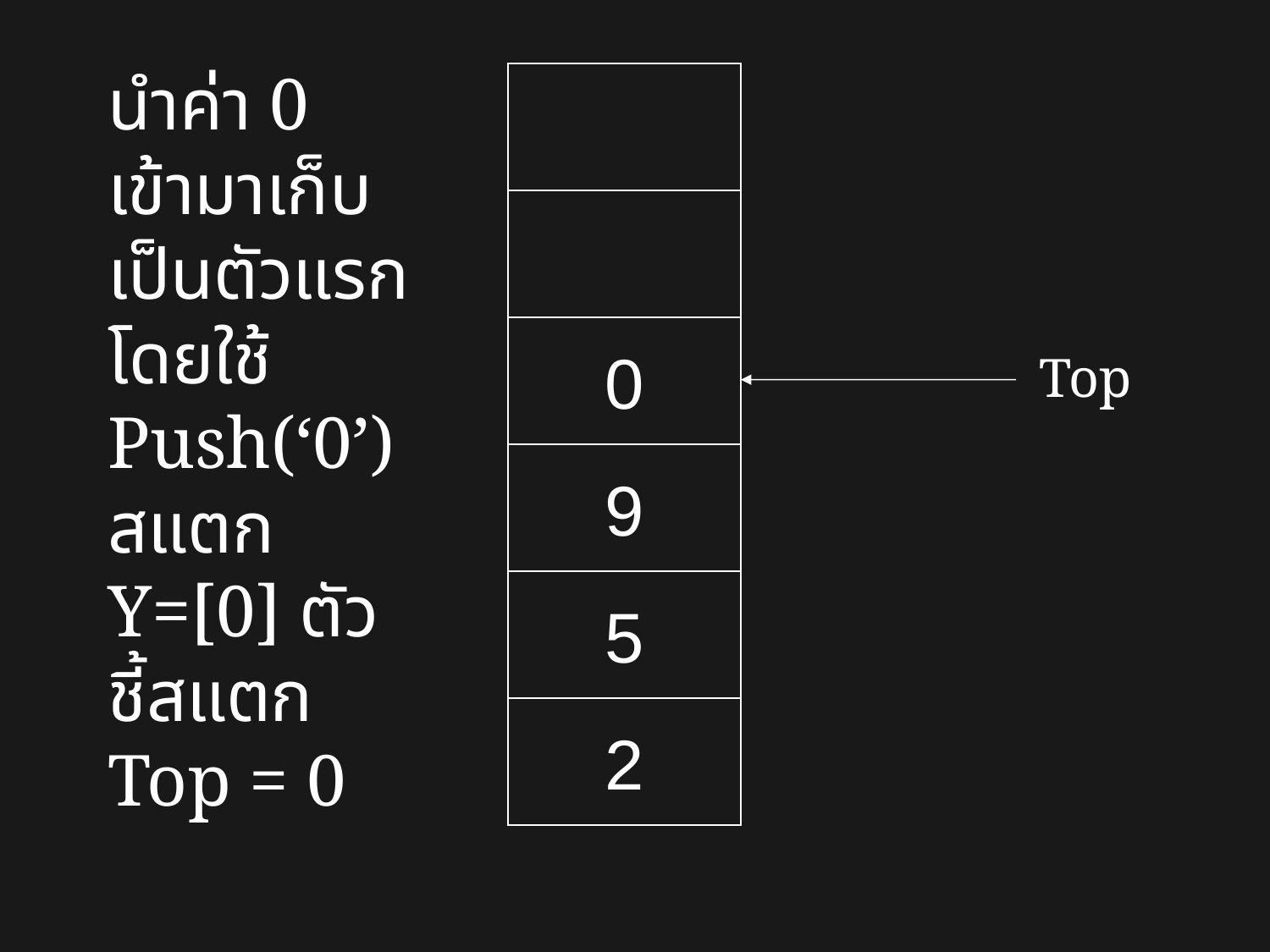

นำค่า 0 เข้ามาเก็บเป็นตัวแรกโดยใช้ Push(‘0’) สแตก Y=[0] ตัวชี้สแตก Top = 0

0
9
5
2

Top